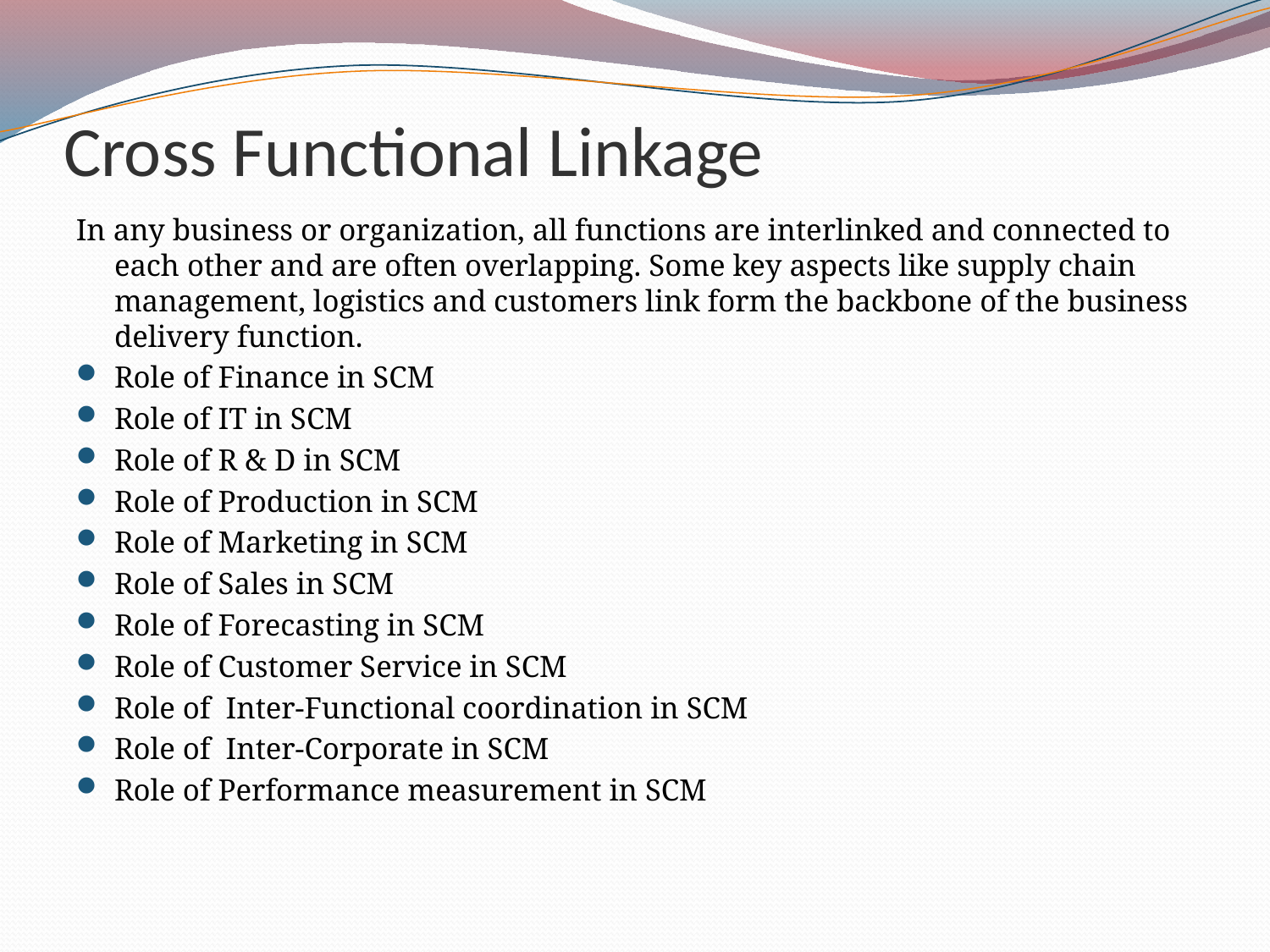

# Cross Functional Linkage
In any business or organization, all functions are interlinked and connected to each other and are often overlapping. Some key aspects like supply chain management, logistics and customers link form the backbone of the business delivery function.
Role of Finance in SCM
Role of IT in SCM
Role of R & D in SCM
Role of Production in SCM
Role of Marketing in SCM
Role of Sales in SCM
Role of Forecasting in SCM
Role of Customer Service in SCM
Role of  Inter-Functional coordination in SCM
Role of  Inter-Corporate in SCM
Role of Performance measurement in SCM